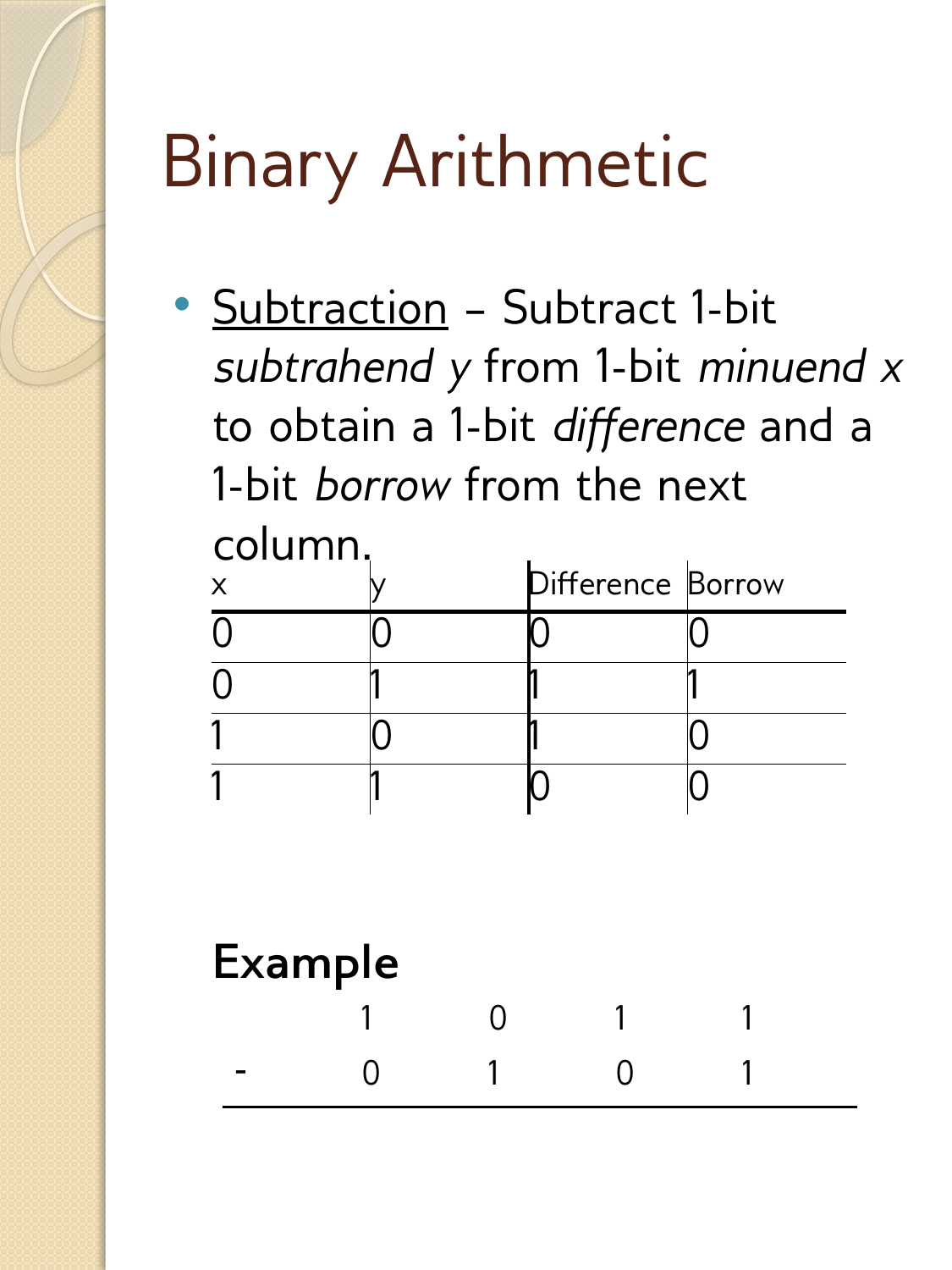

# Binary Arithmetic
Subtraction – Subtract 1-bit subtrahend y from 1-bit minuend x to obtain a 1-bit difference and a 1-bit borrow from the next column.

	Example
| x | y | Difference | Borrow |
| --- | --- | --- | --- |
| 0 | 0 | 0 | 0 |
| 0 | 1 | 1 | 1 |
| 1 | 0 | 1 | 0 |
| 1 | 1 | 0 | 0 |
|  |  |  |  |  |
| --- | --- | --- | --- | --- |
|  | 1 | 0 | 1 | 1 |
| − | 0 | 1 | 0 | 1 |